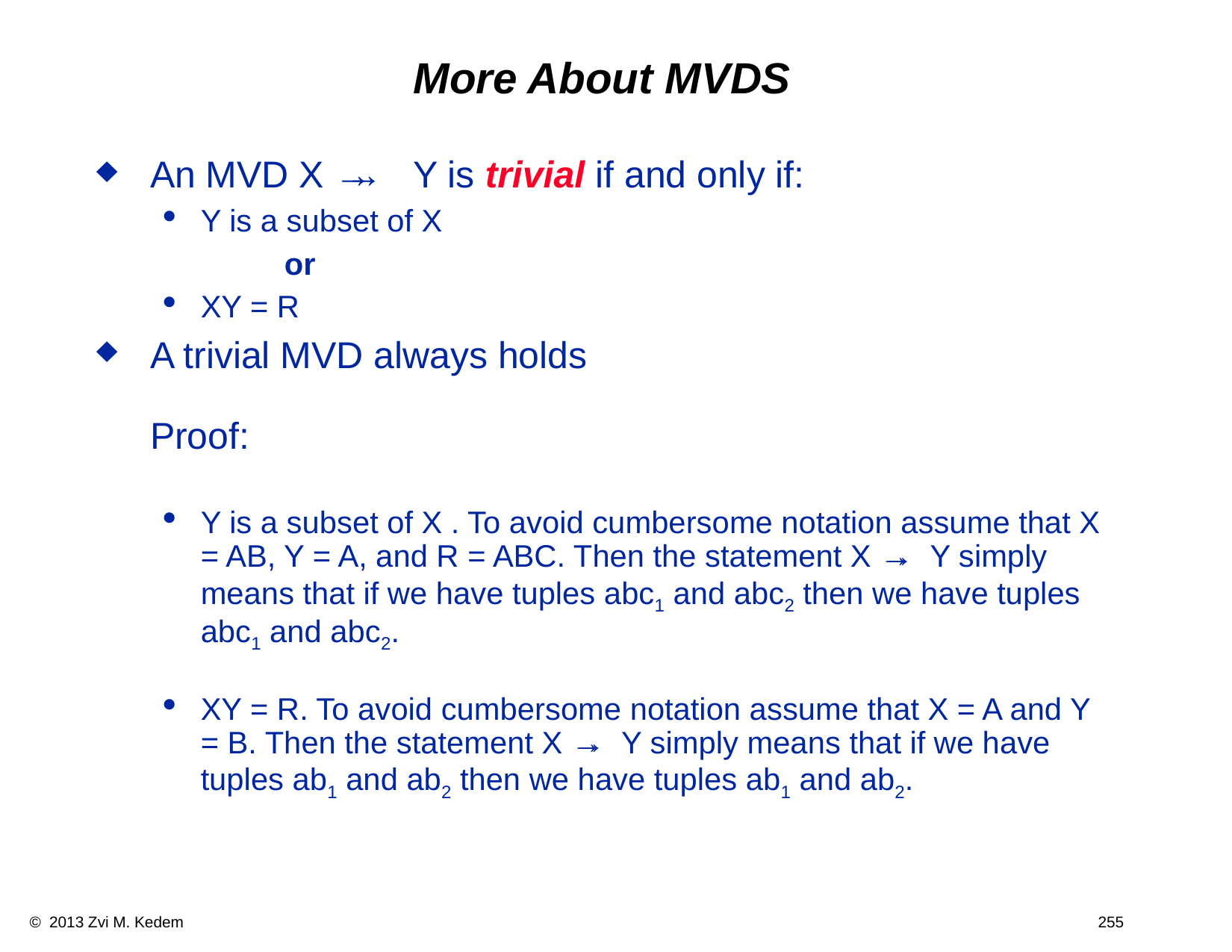

# More About MVDS
An MVD X → →   Y is trivial if and only if:
Y is a subset of X
              or
XY = R
A trivial MVD always holds
Proof:
Y is a subset of X . To avoid cumbersome notation assume that X = AB, Y = A, and R = ABC. Then the statement X → →  Y simply means that if we have tuples abc1 and abc2 then we have tuples abc1 and abc2.
XY = R. To avoid cumbersome notation assume that X = A and Y = B. Then the statement X → →  Y simply means that if we have tuples ab1 and ab2 then we have tuples ab1 and ab2.